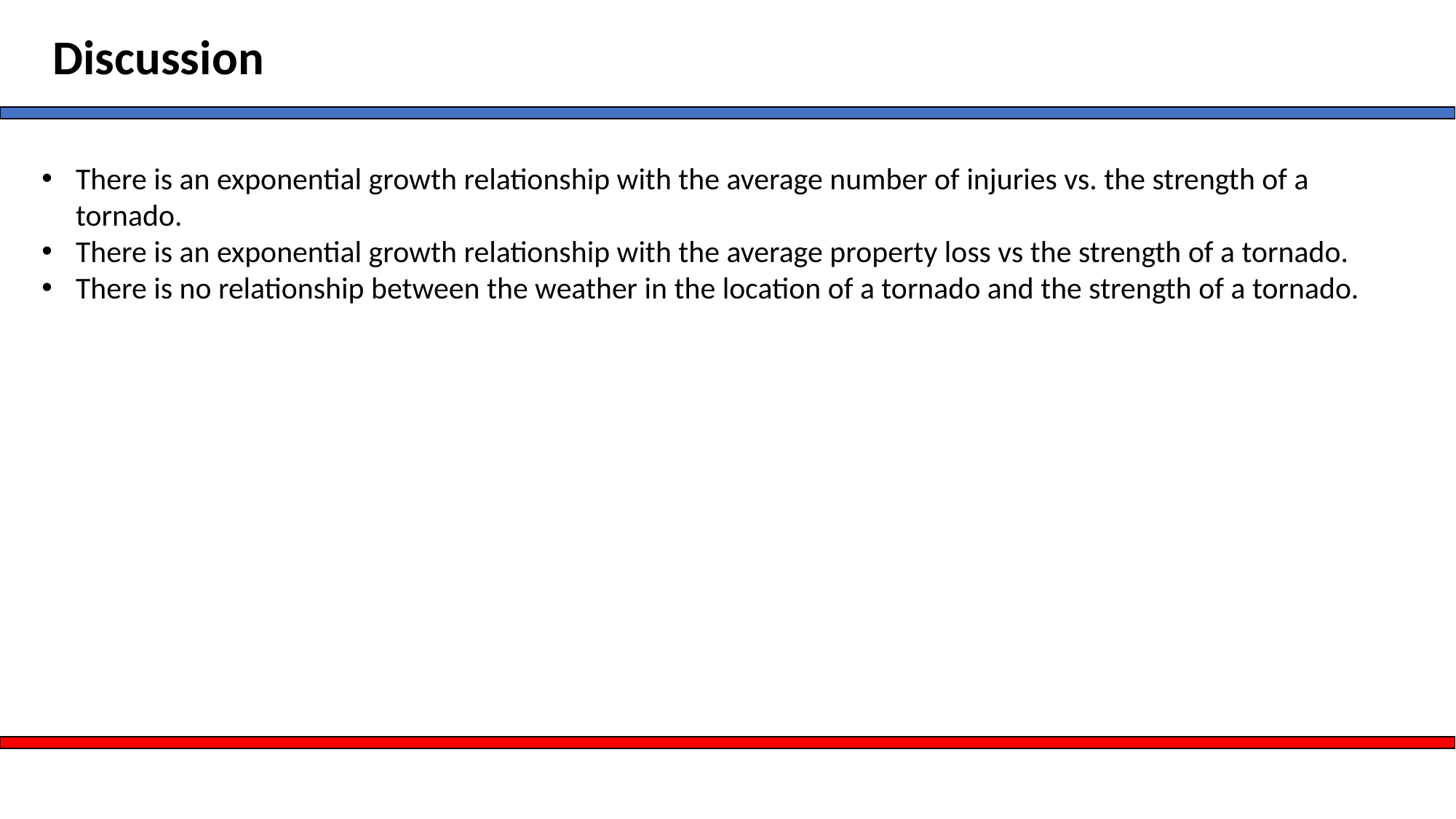

Discussion

There is an exponential growth relationship with the average number of injuries vs. the strength of a tornado.
There is an exponential growth relationship with the average property loss vs the strength of a tornado.
There is no relationship between the weather in the location of a tornado and the strength of a tornado.